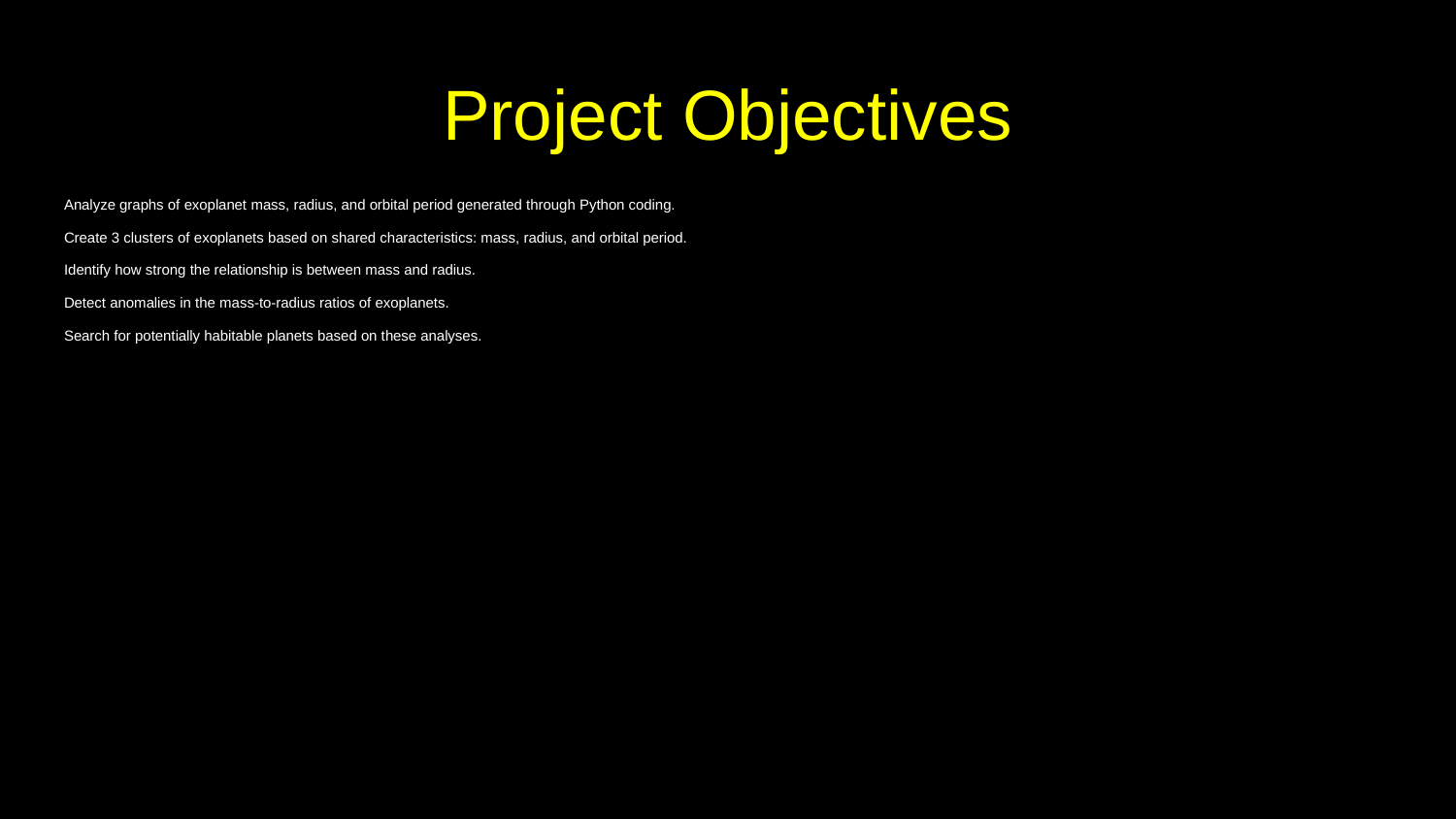

# Project Objectives
Analyze graphs of exoplanet mass, radius, and orbital period generated through Python coding.
Create 3 clusters of exoplanets based on shared characteristics: mass, radius, and orbital period.
Identify how strong the relationship is between mass and radius.
Detect anomalies in the mass-to-radius ratios of exoplanets.
Search for potentially habitable planets based on these analyses.